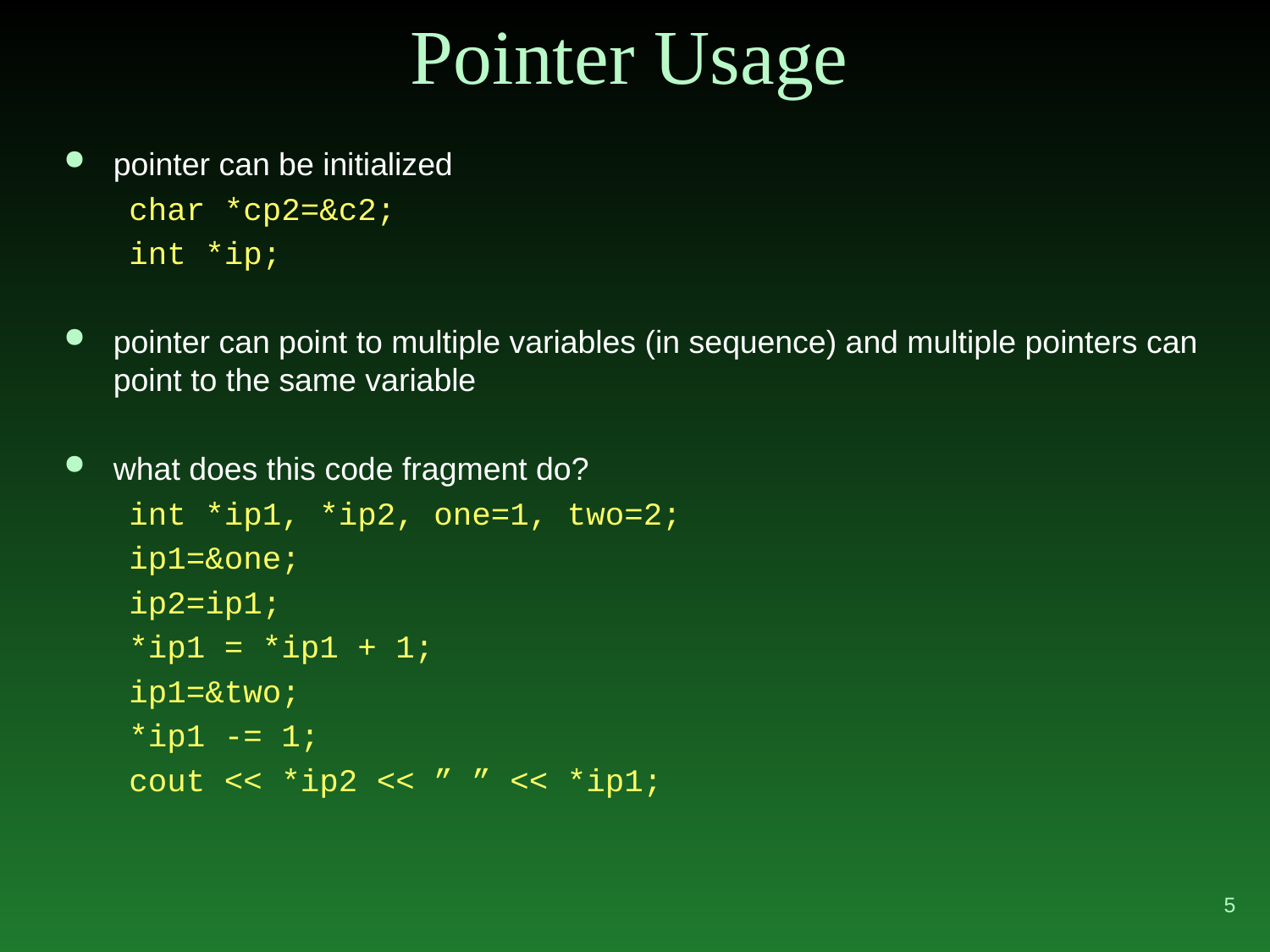

# Pointer Usage
pointer can be initialized
char *cp2=&c2;
int *ip;

pointer can point to multiple variables (in sequence) and multiple pointers can point to the same variable

what does this code fragment do?
int *ip1, *ip2, one=1, two=2;
ip1=&one;
ip2=ip1;
*ip1 = *ip1 + 1;
ip1=&two;
*ip1 -= 1;
cout << *ip2 << ” ” << *ip1;

5